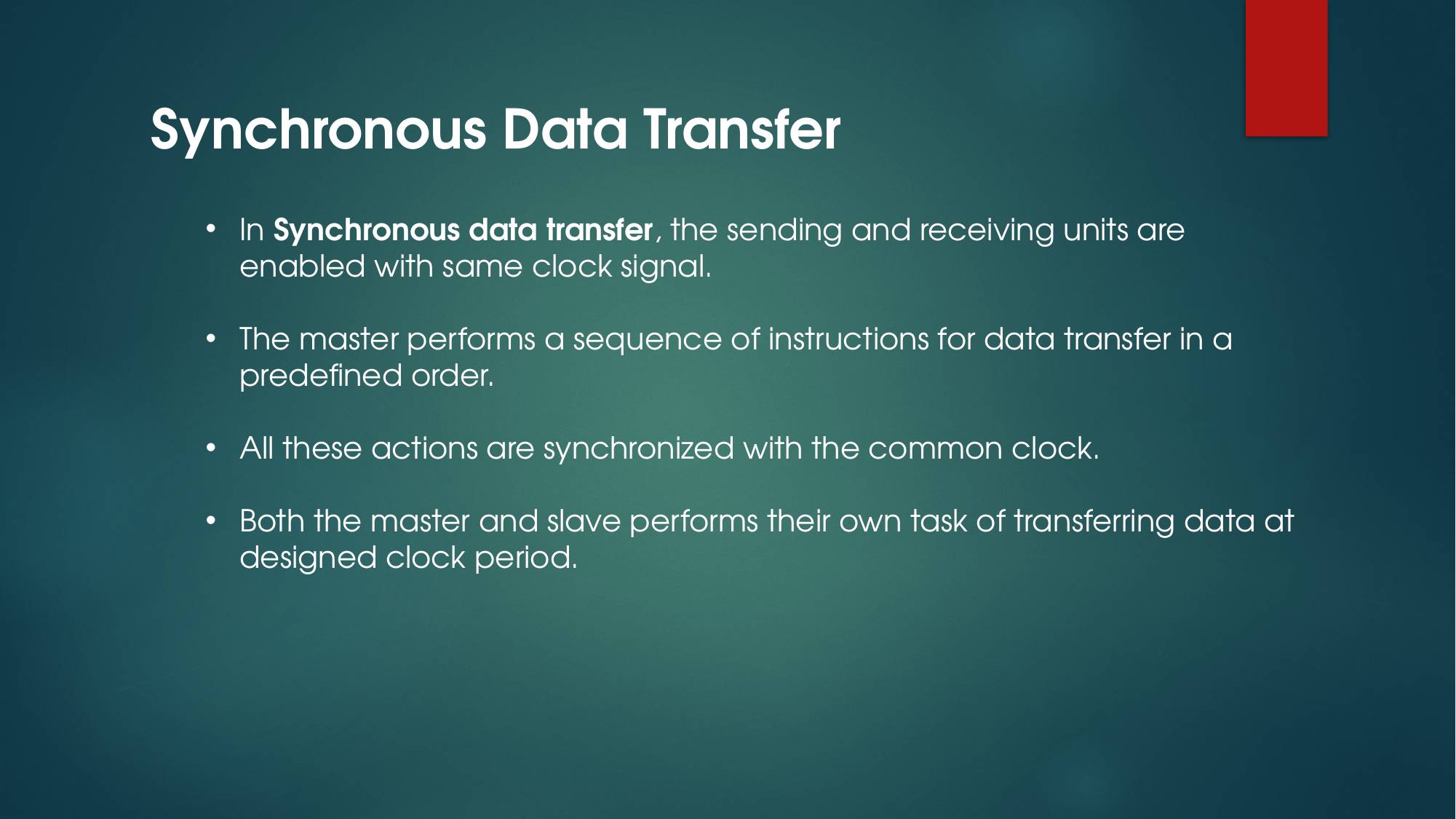

Synchronous Data Transfer
In Synchronous data transfer, the sending and receiving units are enabled with same clock signal.

The master performs a sequence of instructions for data transfer in a predefined order.

All these actions are synchronized with the common clock.

Both the master and slave performs their own task of transferring data at designed clock period.